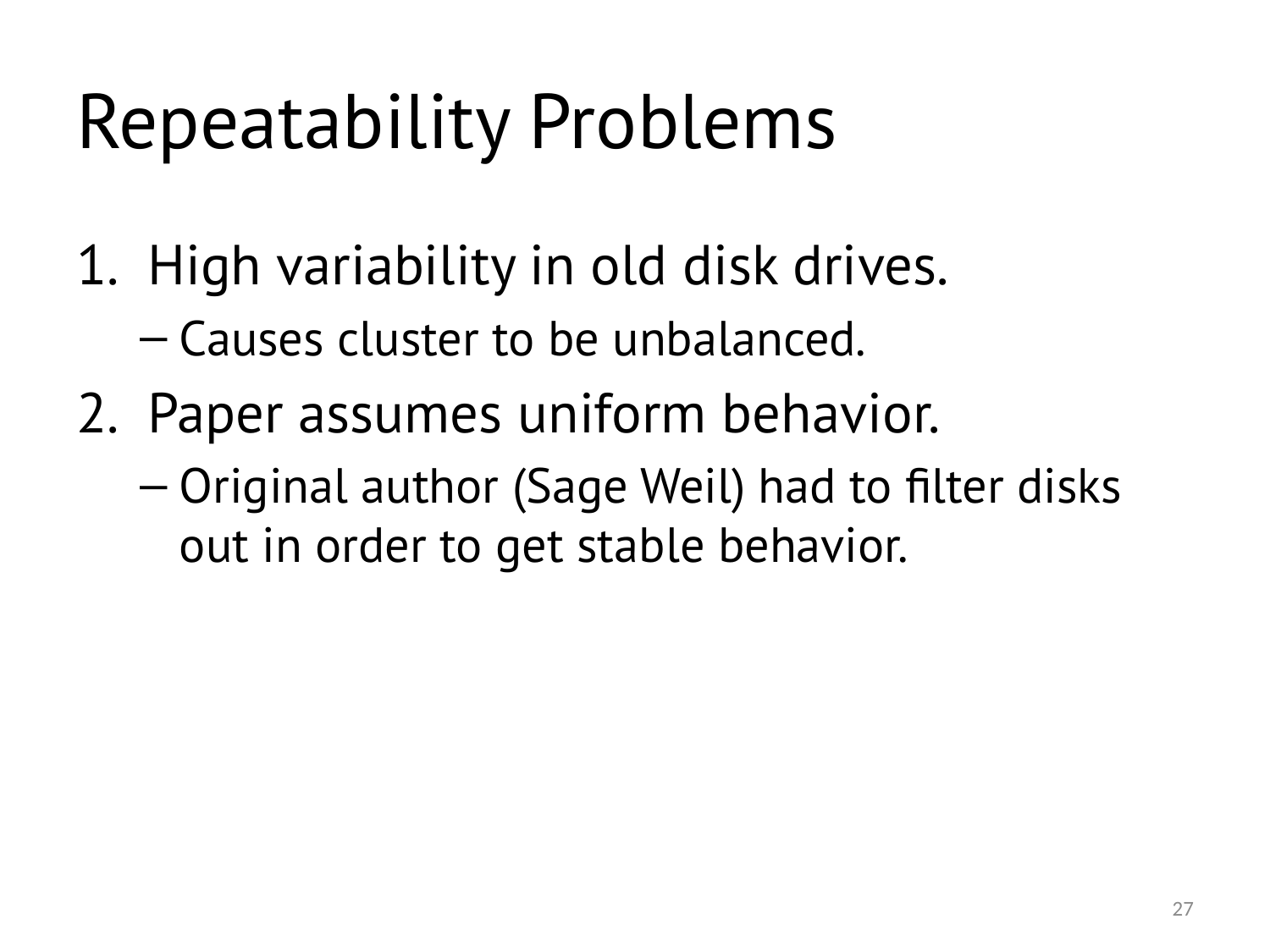

# Repeatability Problems
High variability in old disk drives.
Causes cluster to be unbalanced.
Paper assumes uniform behavior.
Original author (Sage Weil) had to filter disks out in order to get stable behavior.

27